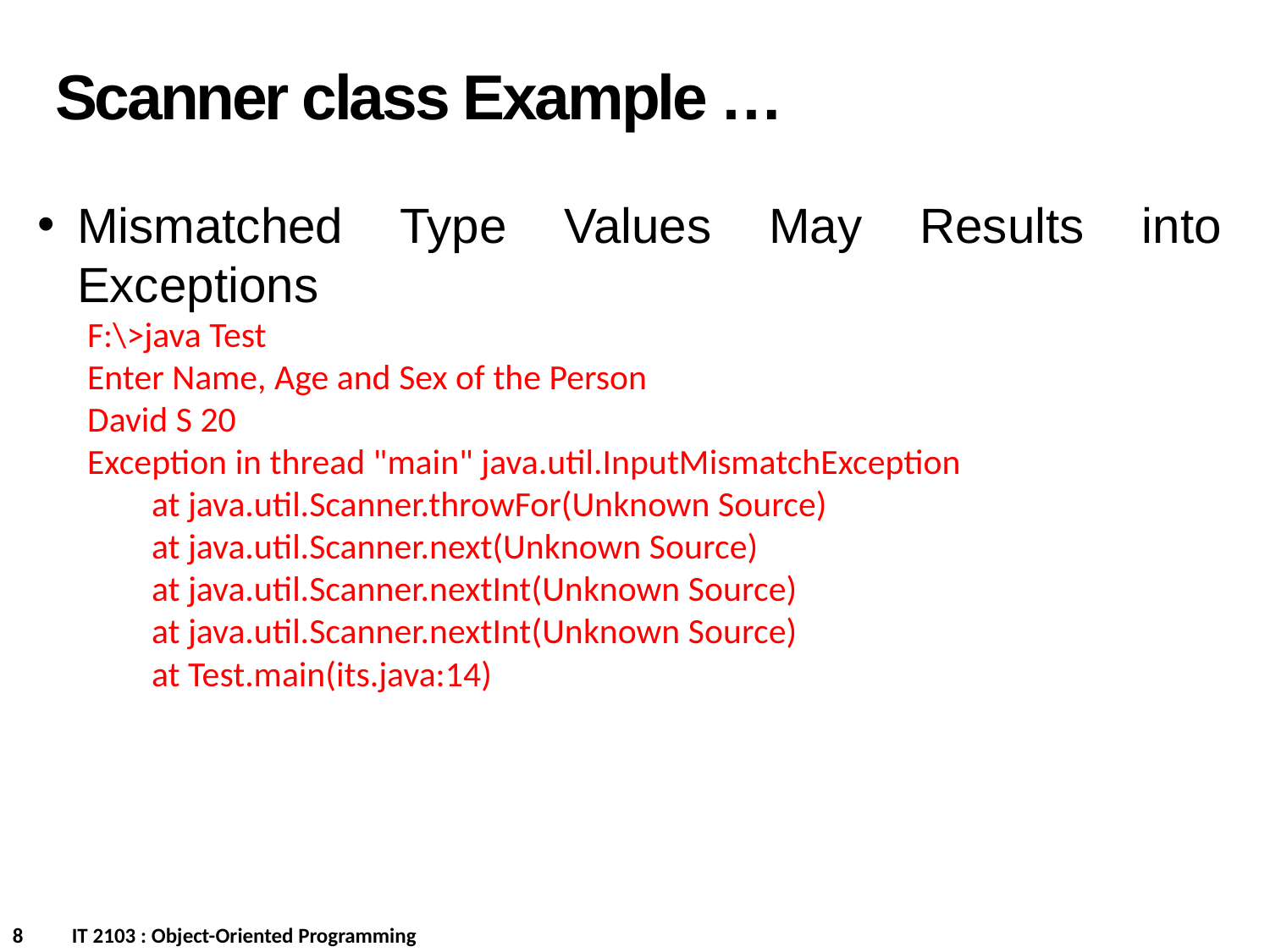

Scanner class Example …
Mismatched Type Values May Results into Exceptions
F:\>java Test
Enter Name, Age and Sex of the Person
David S 20
Exception in thread "main" java.util.InputMismatchException
        at java.util.Scanner.throwFor(Unknown Source)
        at java.util.Scanner.next(Unknown Source)
        at java.util.Scanner.nextInt(Unknown Source)
        at java.util.Scanner.nextInt(Unknown Source)
        at Test.main(its.java:14)